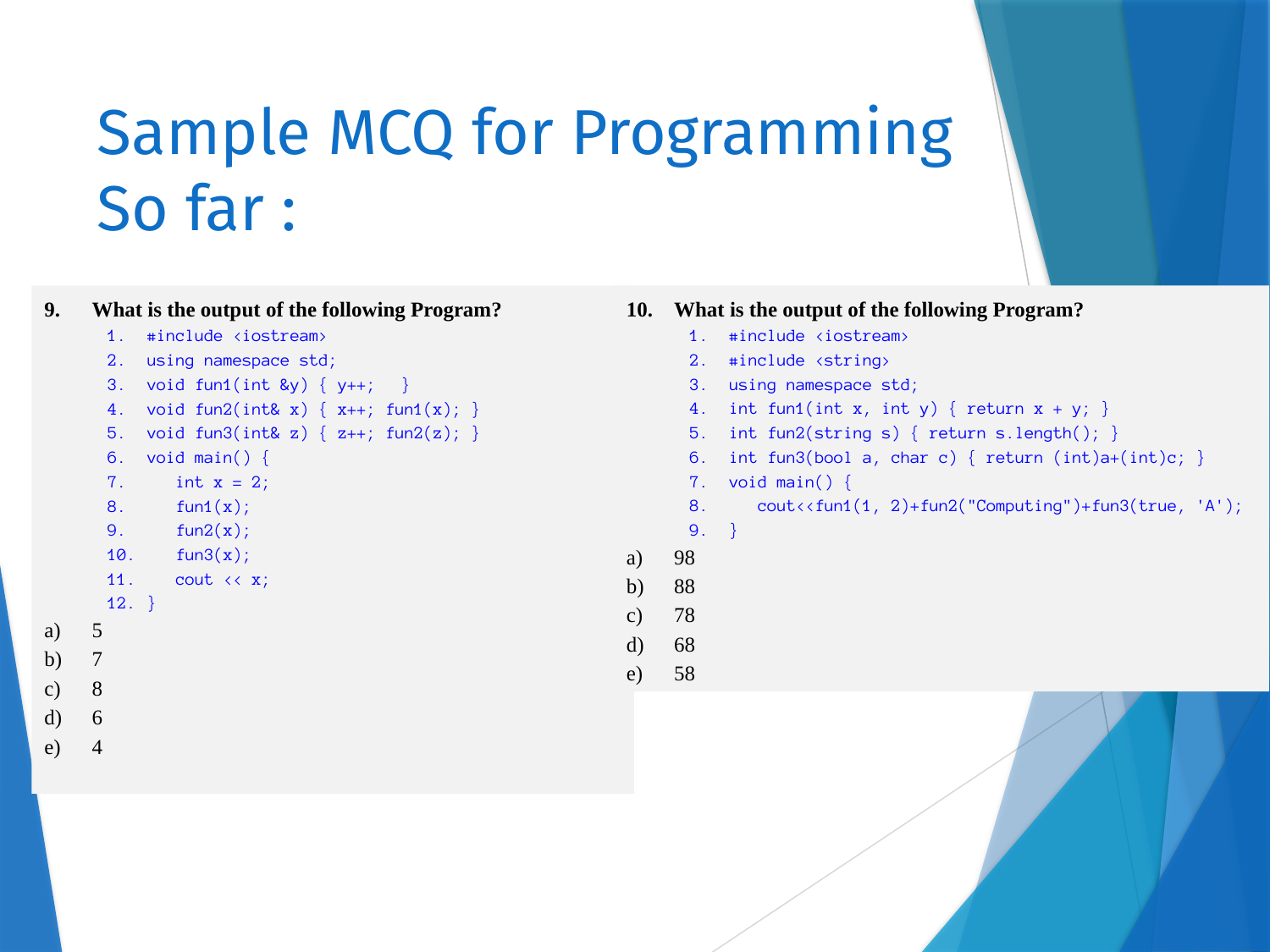

# Sample MCQ for Programming So far :
What is the output of the following Program?
#include <iostream>
#include <string>
using namespace std;
int fun1(int x, int y) { return x + y; }
int fun2(string s) { return s.length(); }
int fun3(bool a, char c) { return (int)a+(int)c; }
void main() {
   cout<<fun1(1, 2)+fun2("Computing")+fun3(true, 'A');
}
98
88
78
68
58
What is the output of the following Program?
#include <iostream>
using namespace std;
void fun1(int &y) { y++;	}
void fun2(int& x) { x++; fun1(x); }
void fun3(int& z) { z++; fun2(z); }
void main() {
   int x = 2;
   fun1(x);
   fun2(x);
   fun3(x);
   cout << x;
}
5
7
8
6
4